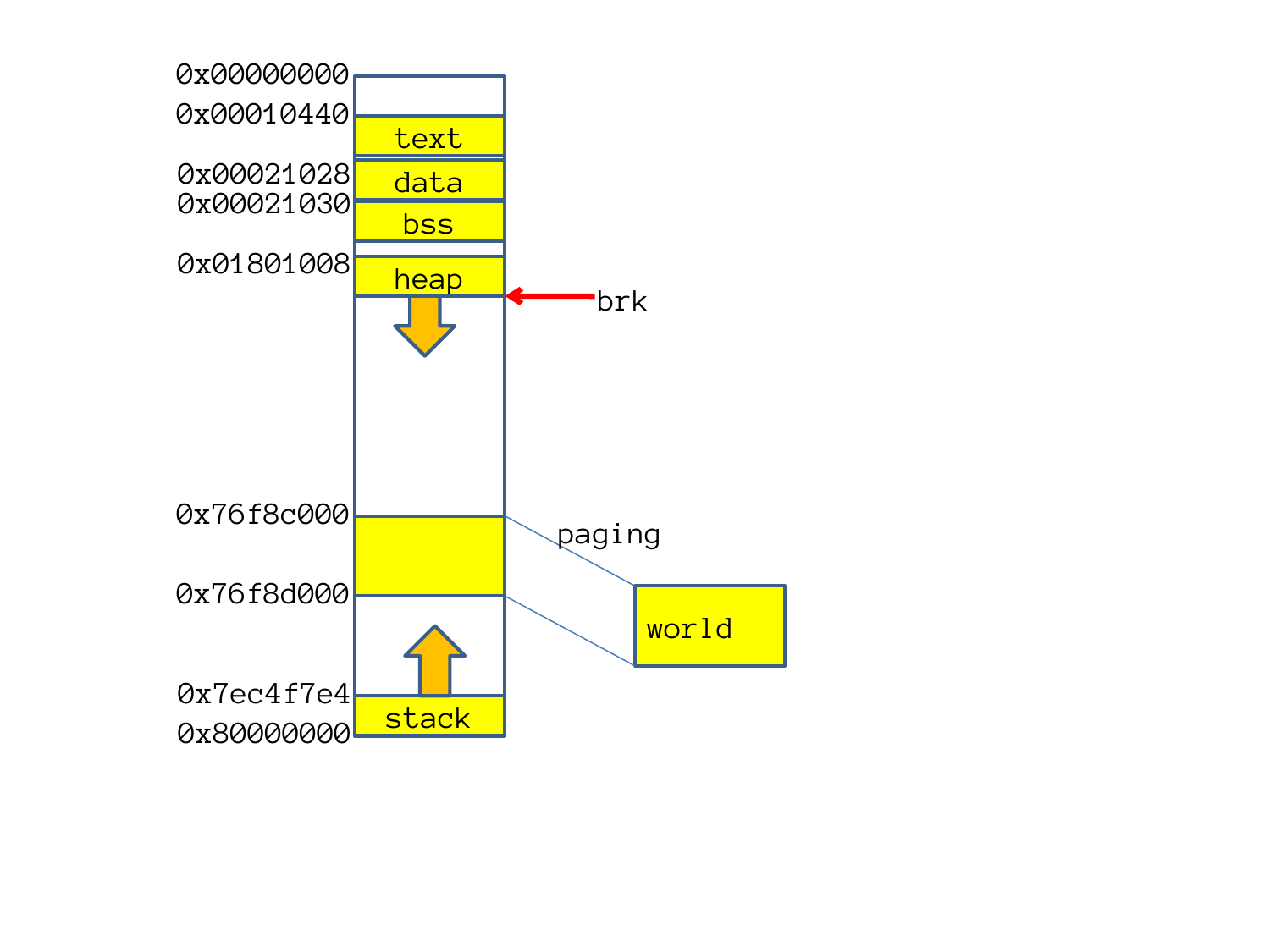

0x00000000

0x00010440
text
0x00021028
data
0x00021030
bss
0x01801008
heap
brk

0x76f8c000
paging

0x76f8d000
world

0x7ec4f7e4
stack
0x80000000